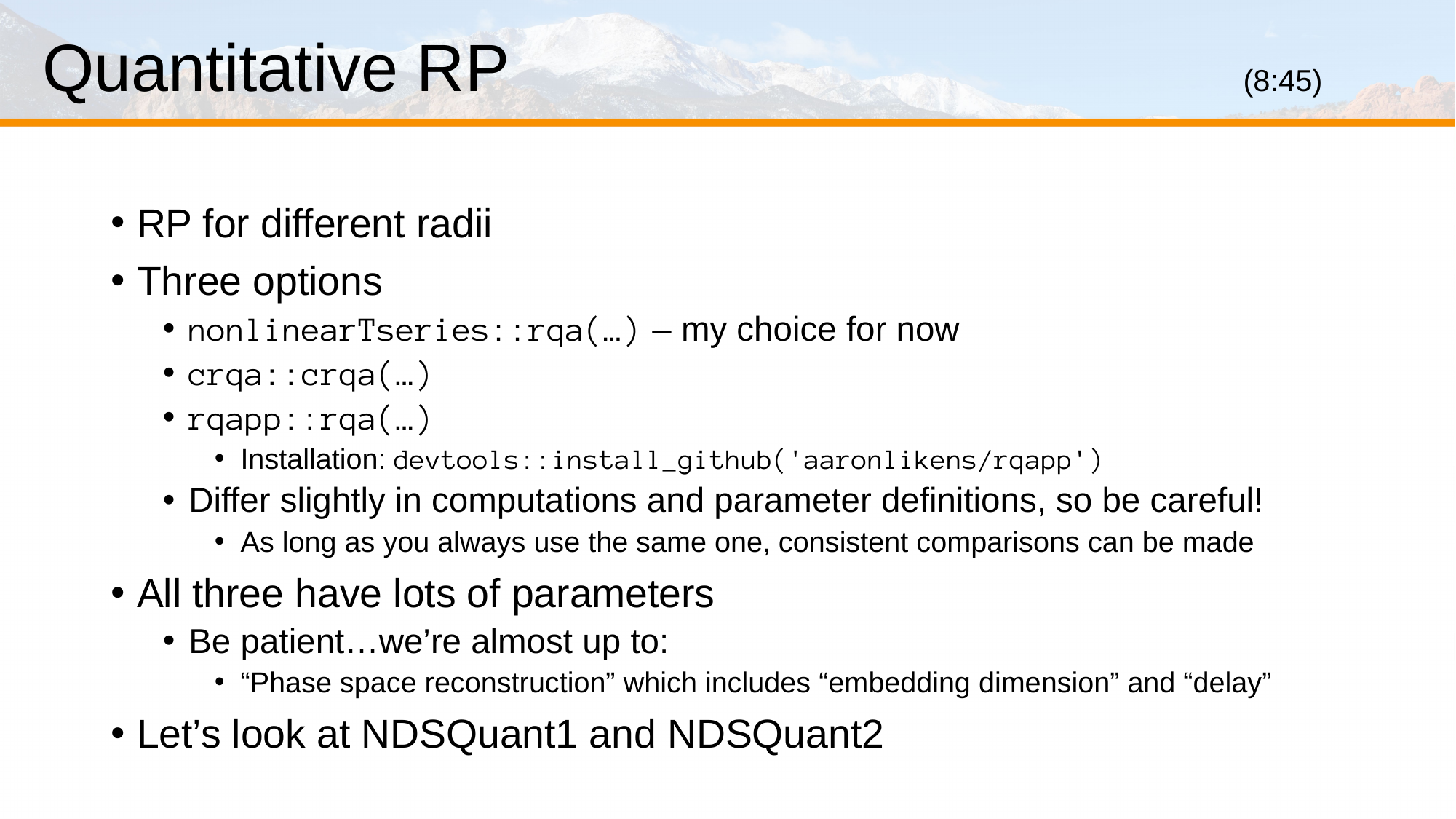

# Quantitative RP							(8:45)
RP for different radii
Three options
nonlinearTseries::rqa(…) – my choice for now
crqa::crqa(…)
rqapp::rqa(…)
Installation: devtools::install_github('aaronlikens/rqapp')
Differ slightly in computations and parameter definitions, so be careful!
As long as you always use the same one, consistent comparisons can be made
All three have lots of parameters
Be patient…we’re almost up to:
“Phase space reconstruction” which includes “embedding dimension” and “delay”
Let’s look at NDSQuant1 and NDSQuant2